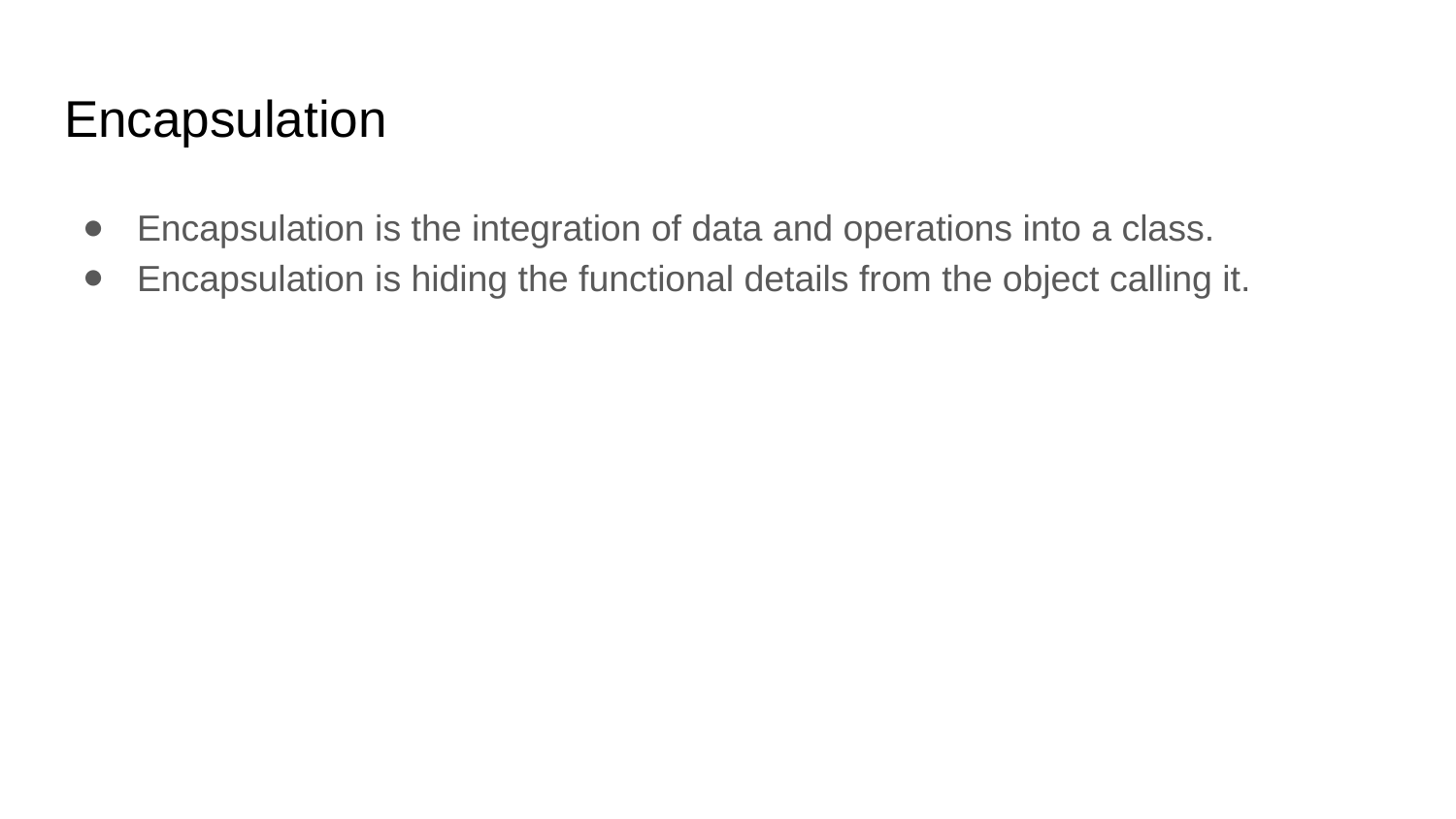

# Encapsulation
Encapsulation is the integration of data and operations into a class.
Encapsulation is hiding the functional details from the object calling it.